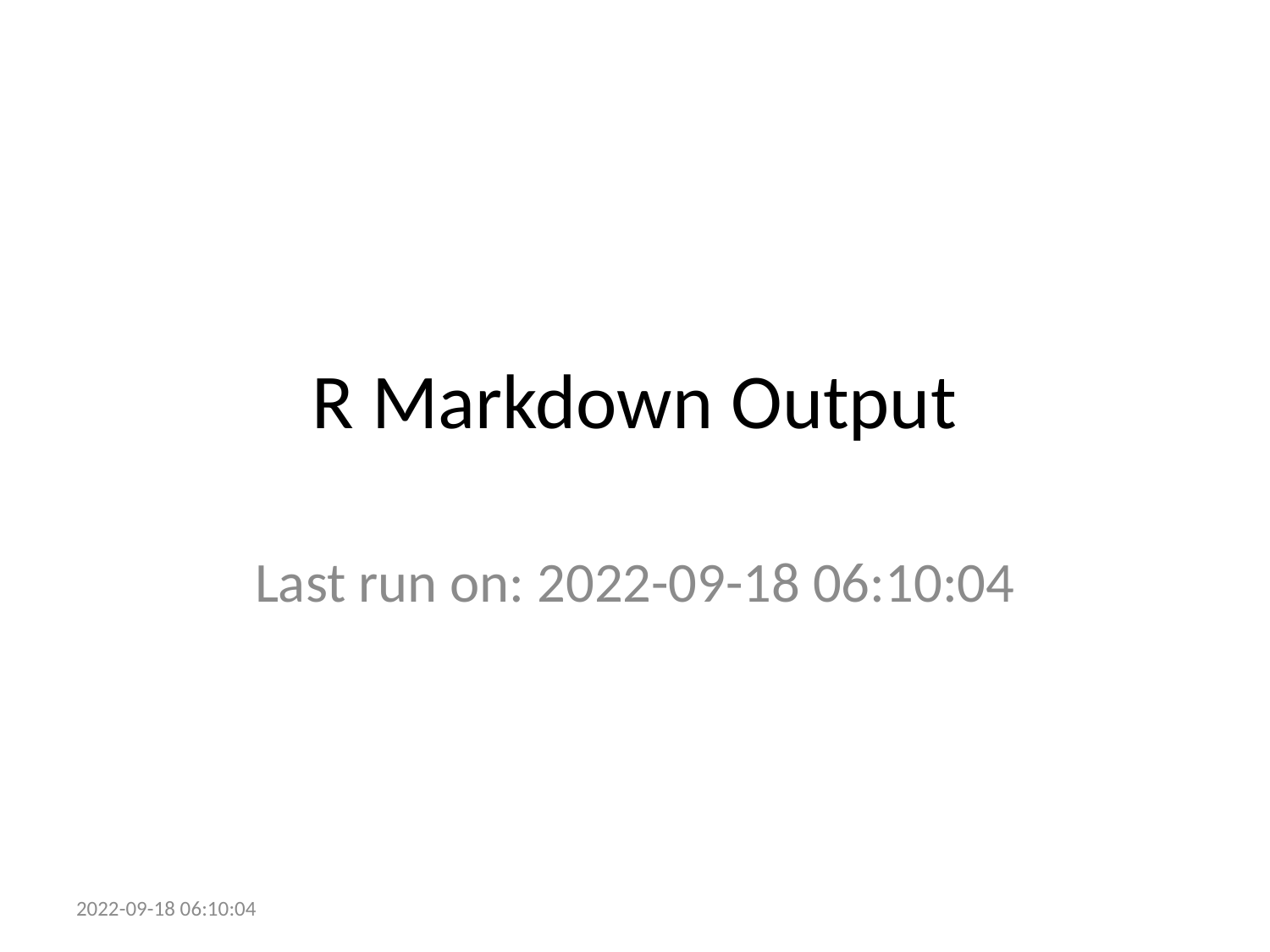

# R Markdown Output
Last run on: 2022-09-18 06:10:04
2022-09-18 06:10:04